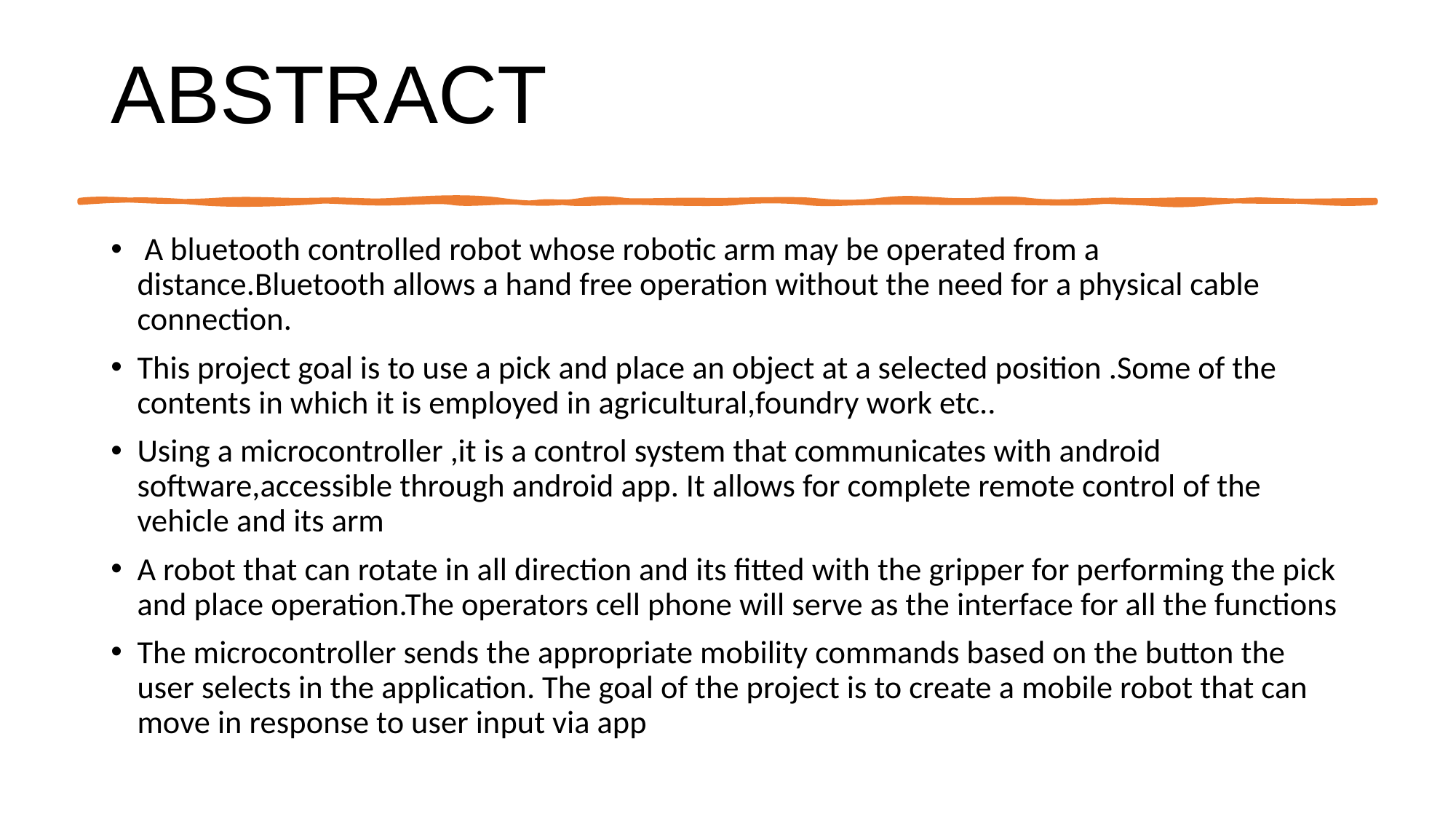

# ABSTRACT

 A bluetooth controlled robot whose robotic arm may be operated from a distance.Bluetooth allows a hand free operation without the need for a physical cable connection.
This project goal is to use a pick and place an object at a selected position .Some of the contents in which it is employed in agricultural,foundry work etc..
Using a microcontroller ,it is a control system that communicates with android software,accessible through android app. It allows for complete remote control of the vehicle and its arm
A robot that can rotate in all direction and its fitted with the gripper for performing the pick and place operation.The operators cell phone will serve as the interface for all the functions
The microcontroller sends the appropriate mobility commands based on the button the user selects in the application. The goal of the project is to create a mobile robot that can move in response to user input via app